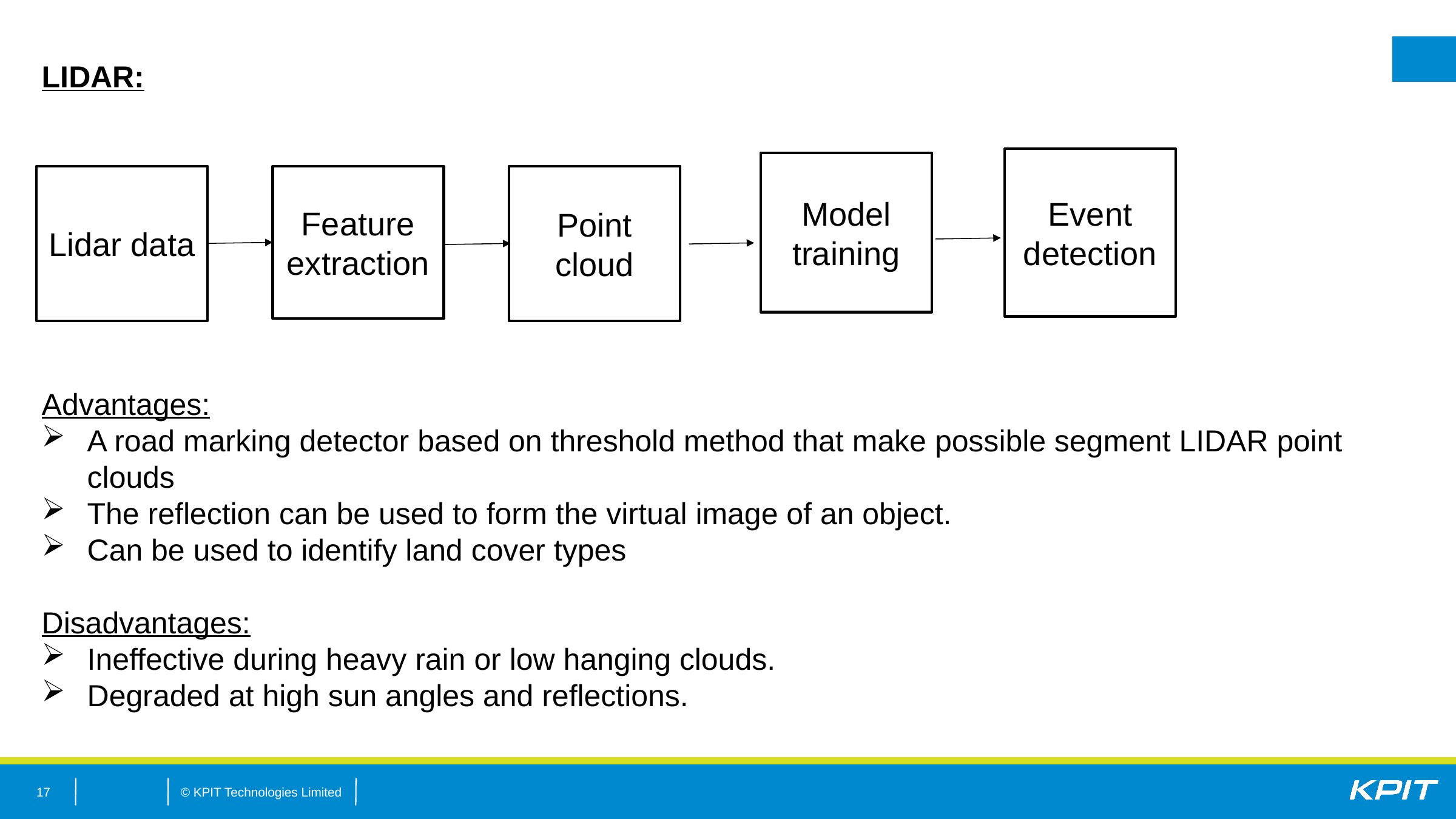

LIDAR:

Advantages:
A road marking detector based on threshold method that make possible segment LIDAR point clouds
The reflection can be used to form the virtual image of an object.
Can be used to identify land cover types

Disadvantages:
Ineffective during heavy rain or low hanging clouds.
Degraded at high sun angles and reflections.

Event detection
Model training
Lidar data
Feature extraction
Point cloud
17